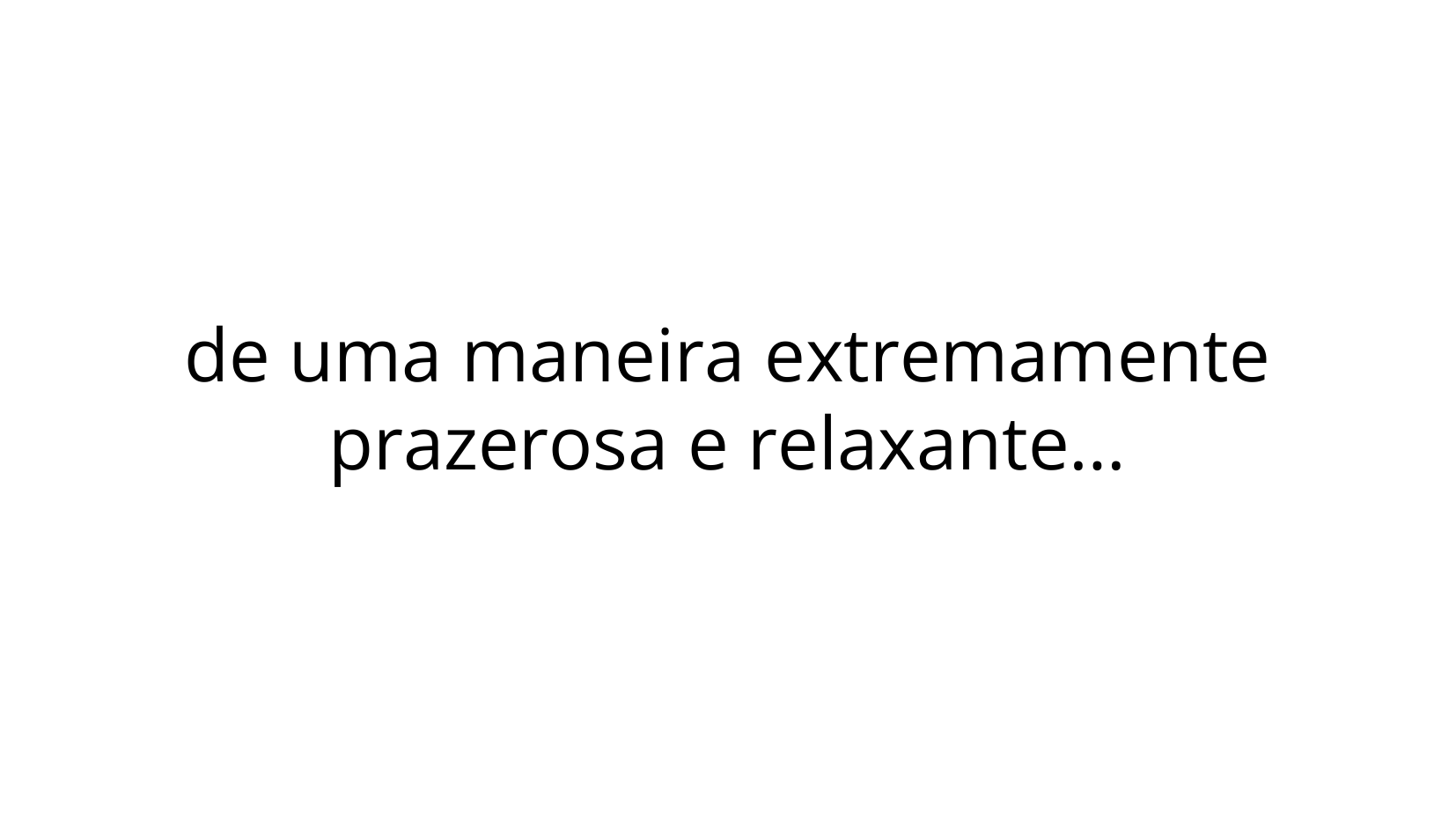

de uma maneira extremamente prazerosa e relaxante…